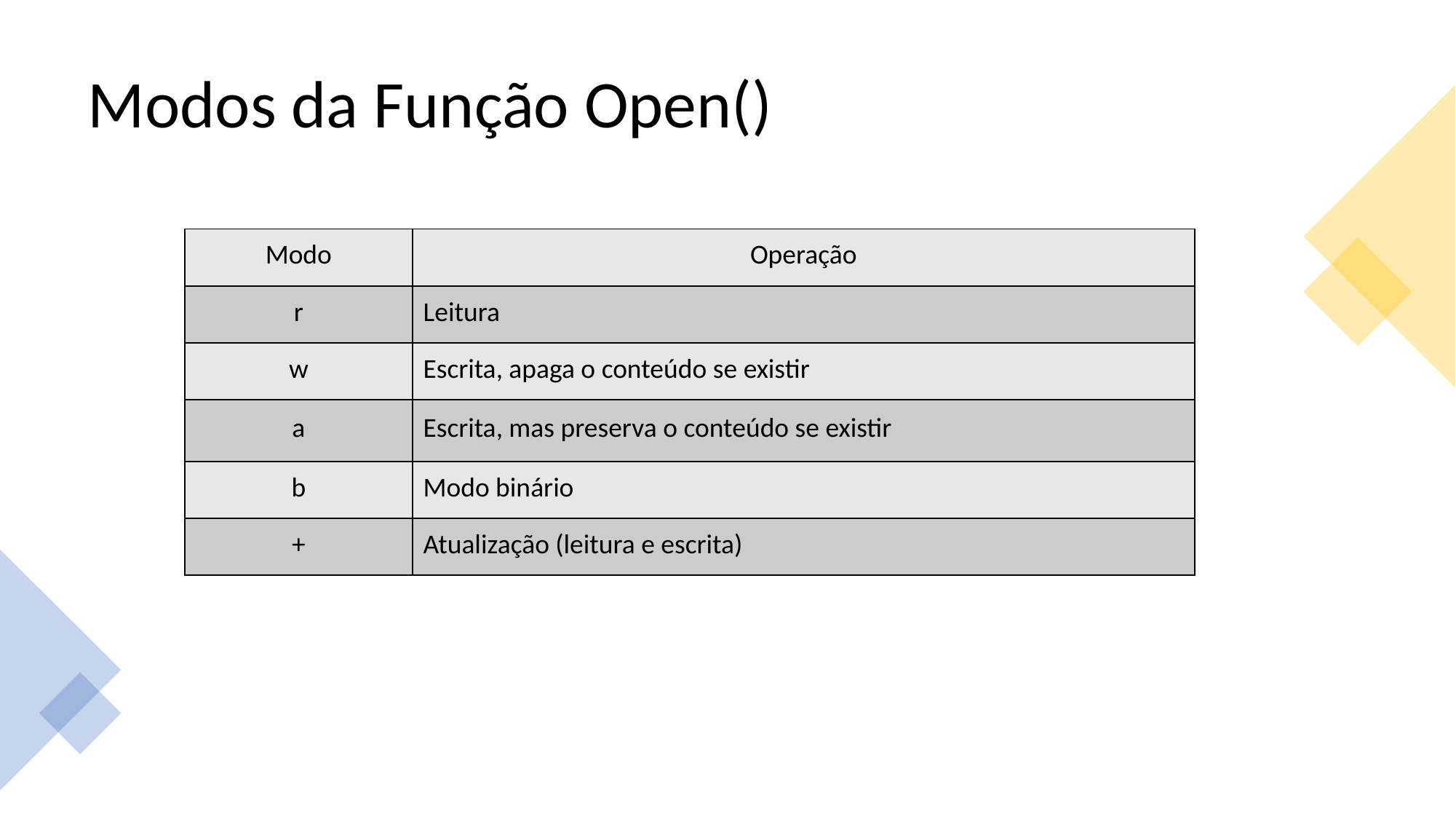

# Modos da Função Open()

| Modo | Operação |
| --- | --- |
| r | Leitura |
| w | Escrita, apaga o conteúdo se existir |
| a | Escrita, mas preserva o conteúdo se existir |
| b | Modo binário |
| + | Atualização (leitura e escrita) |